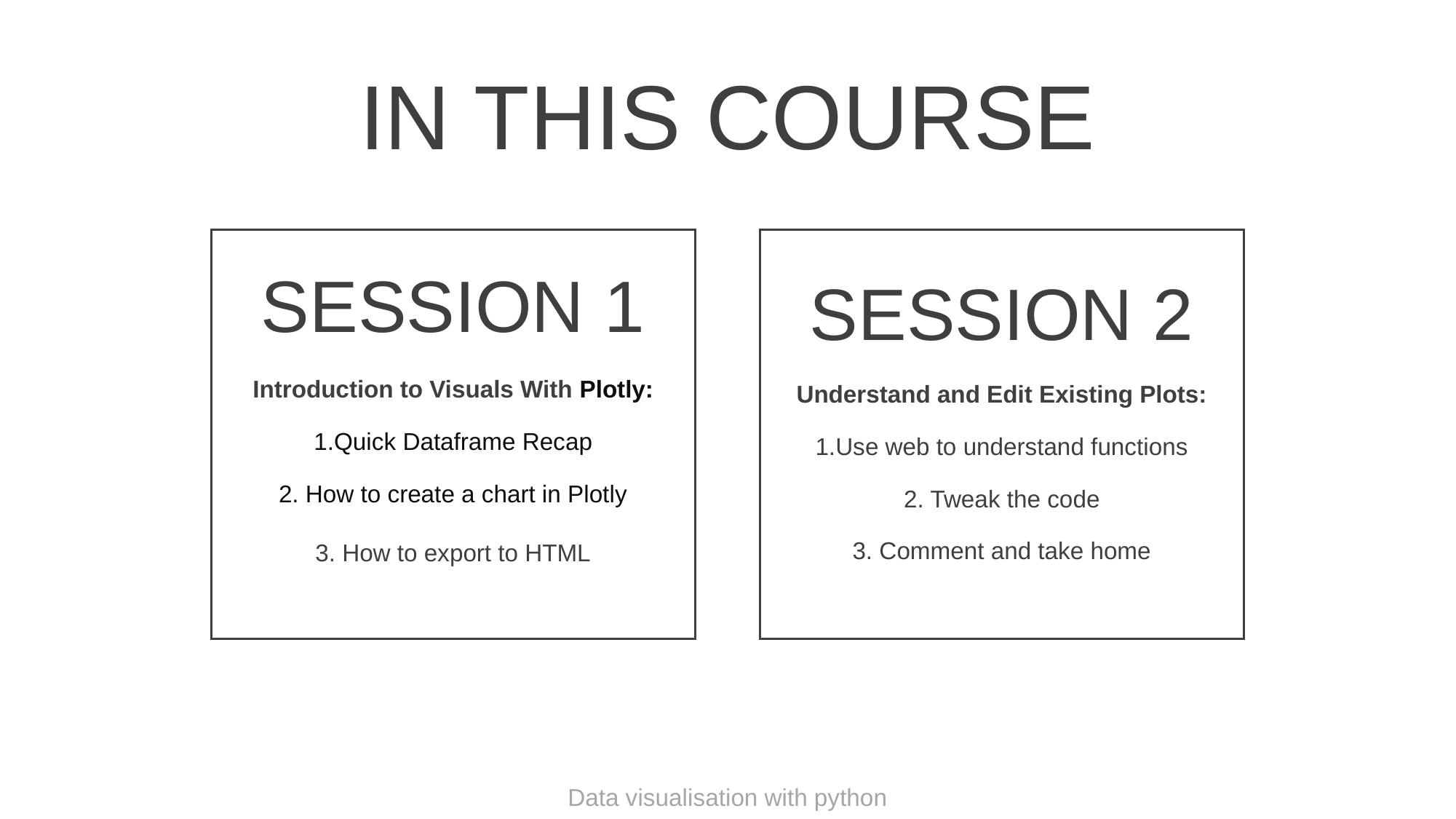

# IN THIS COURSE
SESSION 1
Introduction to Visuals With Plotly:

1.Quick Dataframe Recap

2. How to create a chart in Plotly

3. How to export to HTML

SESSION 2

Understand and Edit Existing Plots:

1.Use web to understand functions

2. Tweak the code

3. Comment and take home

Data visualisation with python